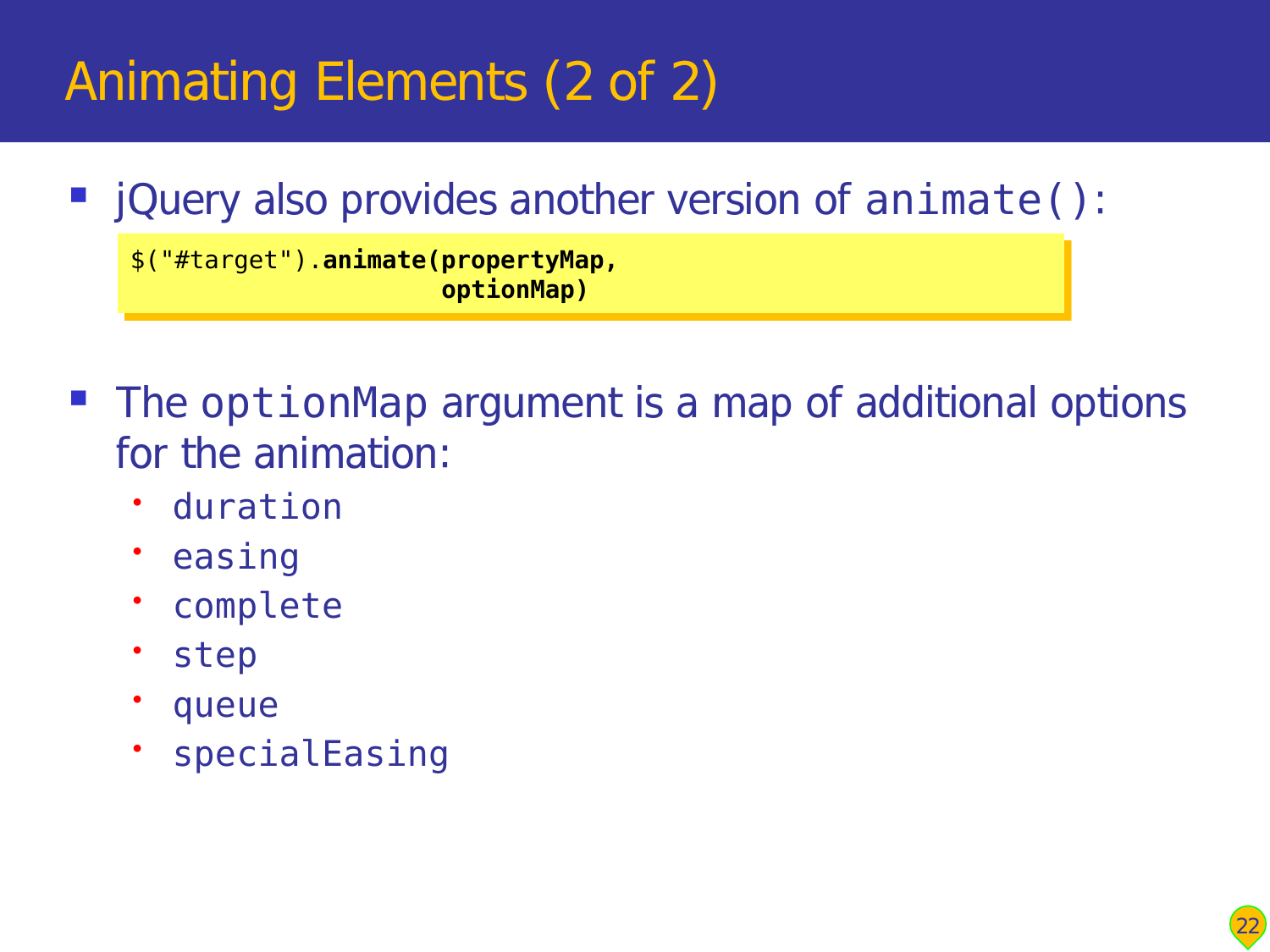

# Animating Elements (2 of 2)
jQuery also provides another version of animate():

The optionMap argument is a map of additional options for the animation:
duration
easing
complete
step
queue
specialEasing
$("#target").animate(propertyMap,
                     optionMap)
22